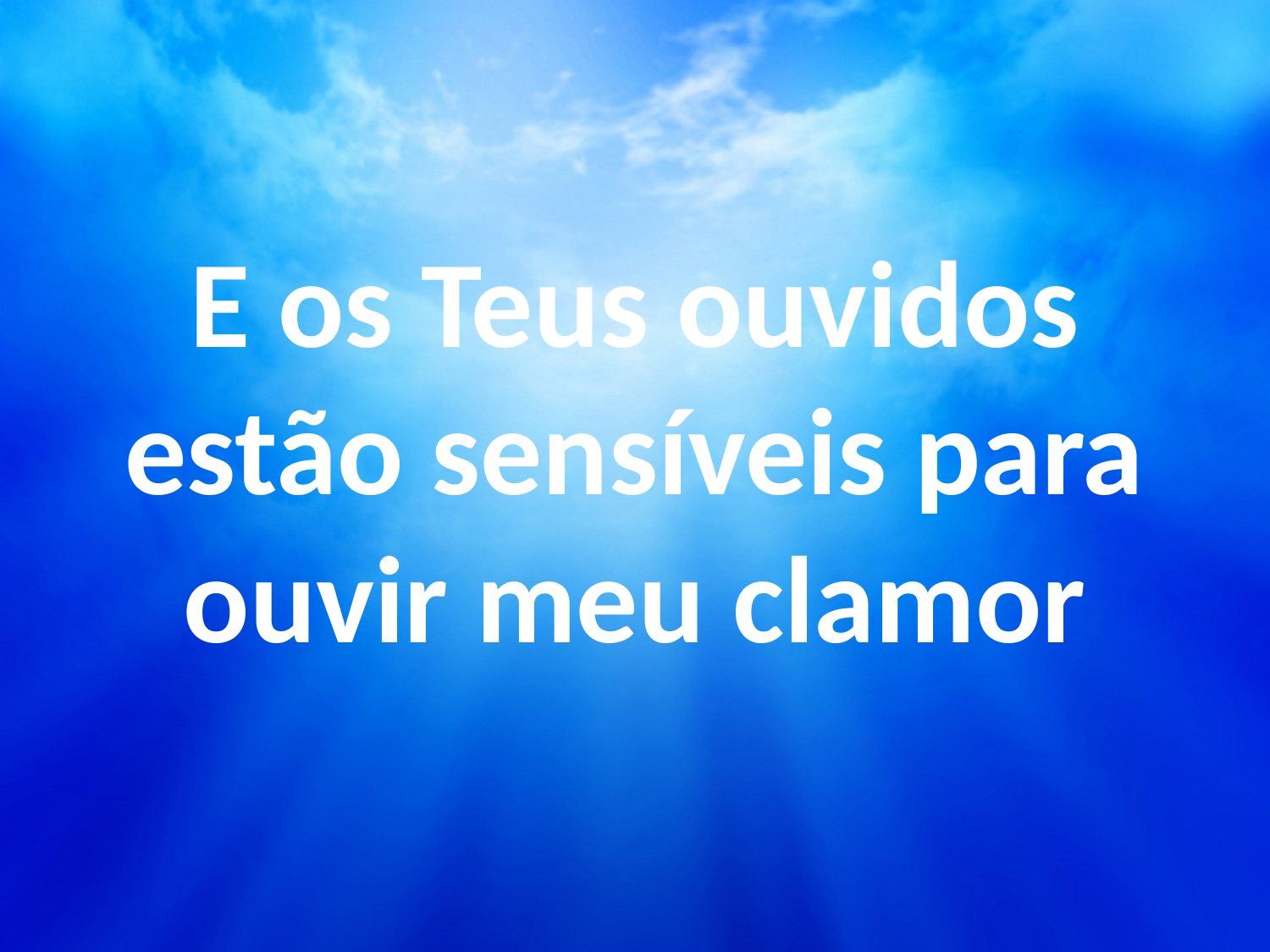

E os Teus ouvidos
estão sensíveis para ouvir meu clamor